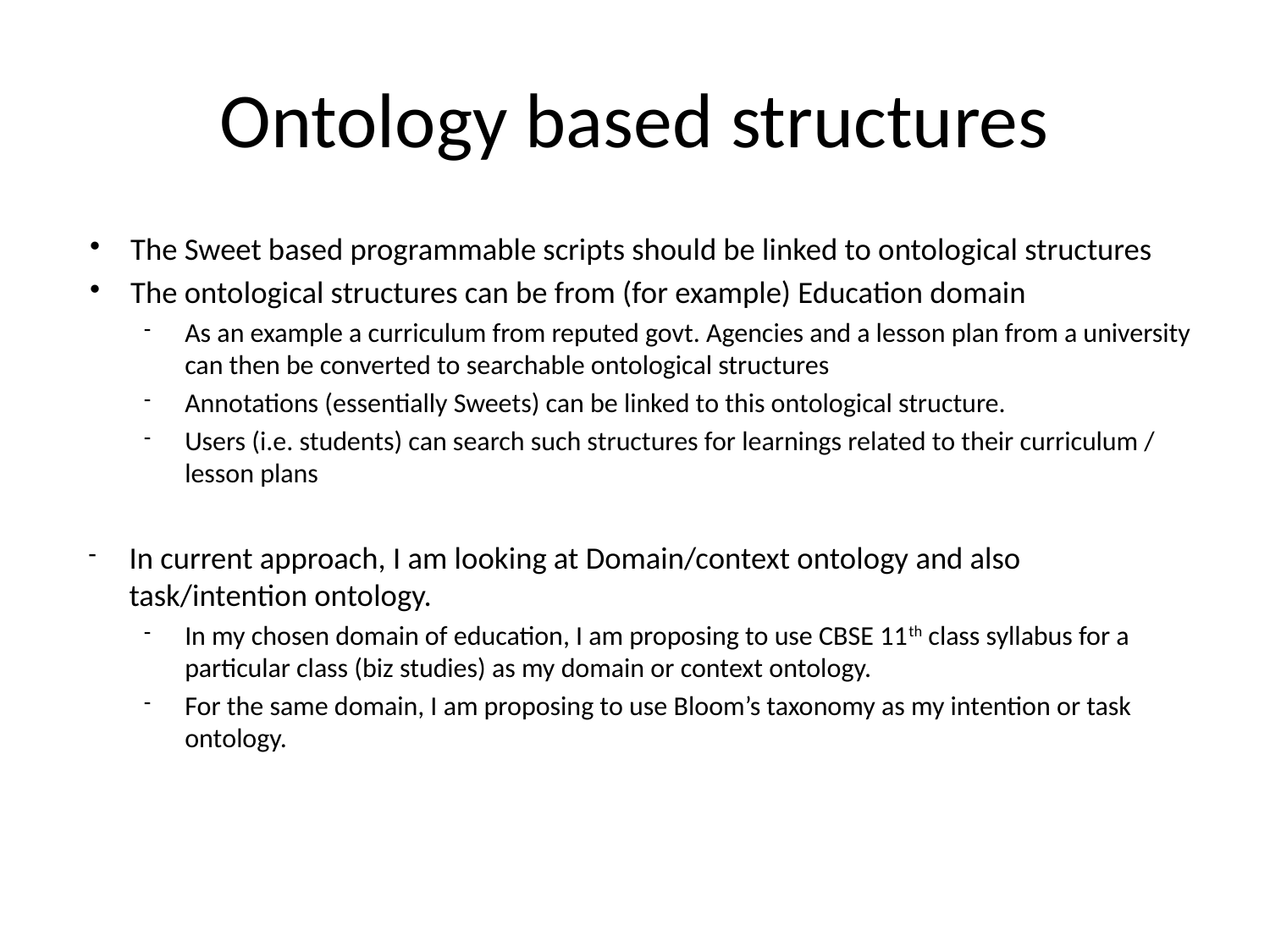

# Ontology based structures
The Sweet based programmable scripts should be linked to ontological structures
The ontological structures can be from (for example) Education domain
As an example a curriculum from reputed govt. Agencies and a lesson plan from a university can then be converted to searchable ontological structures
Annotations (essentially Sweets) can be linked to this ontological structure.
Users (i.e. students) can search such structures for learnings related to their curriculum / lesson plans

In current approach, I am looking at Domain/context ontology and also task/intention ontology.
In my chosen domain of education, I am proposing to use CBSE 11th class syllabus for a particular class (biz studies) as my domain or context ontology.
For the same domain, I am proposing to use Bloom’s taxonomy as my intention or task ontology.